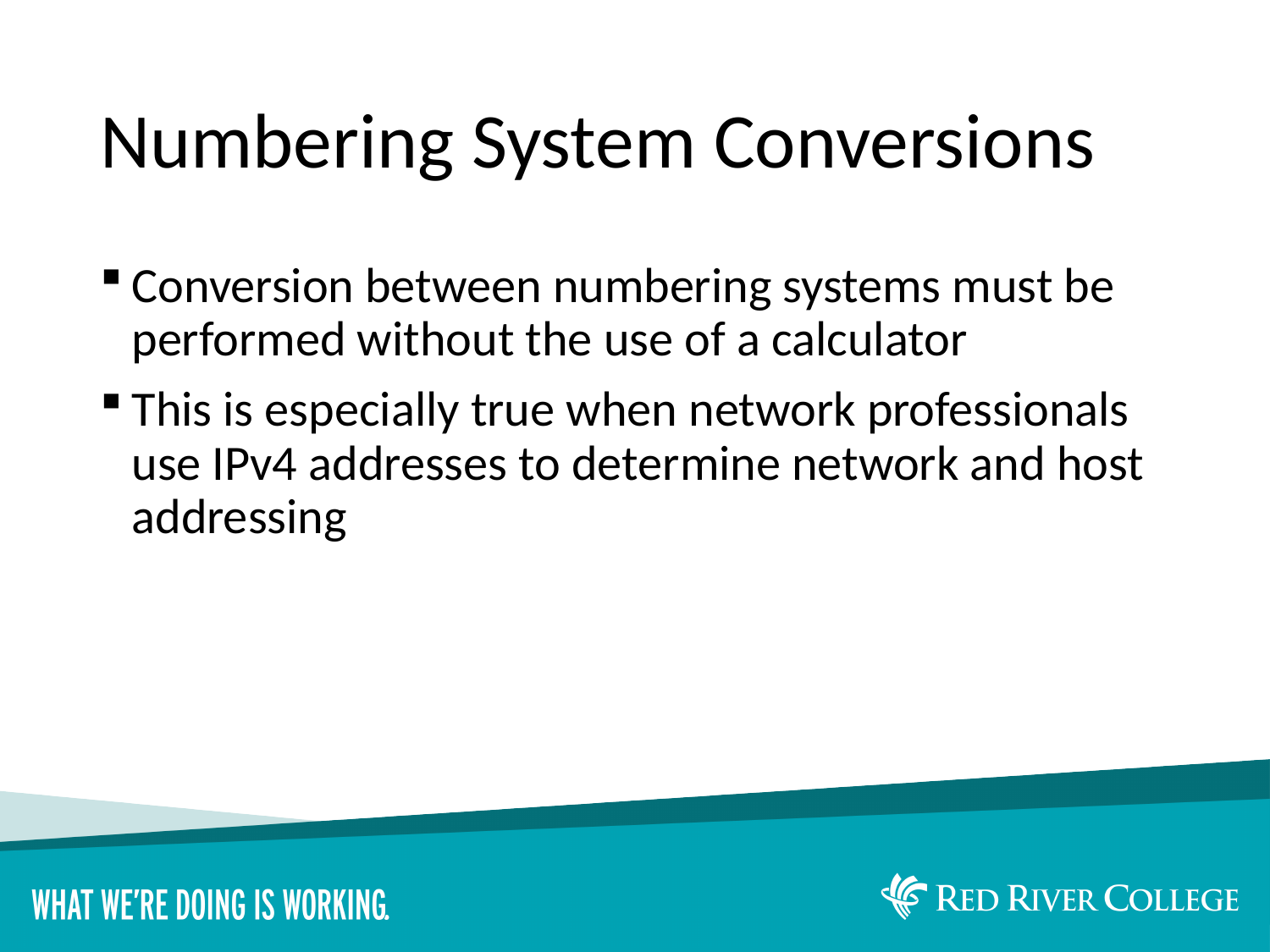

# Numbering System Conversions
Conversion between numbering systems must be performed without the use of a calculator
This is especially true when network professionals use IPv4 addresses to determine network and host addressing